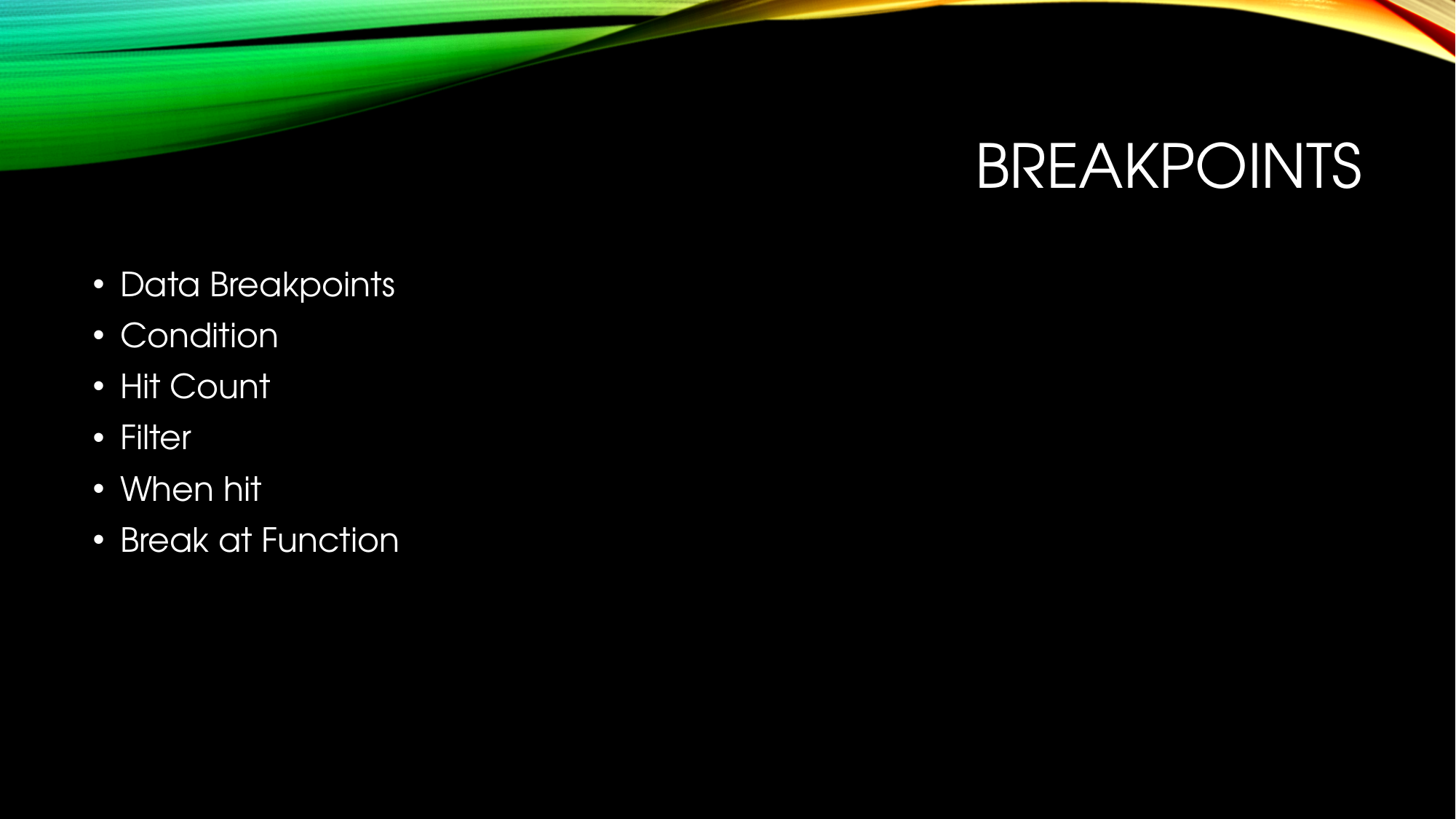

# Breakpoints
Data Breakpoints
Condition
Hit Count
Filter
When hit
Break at Function